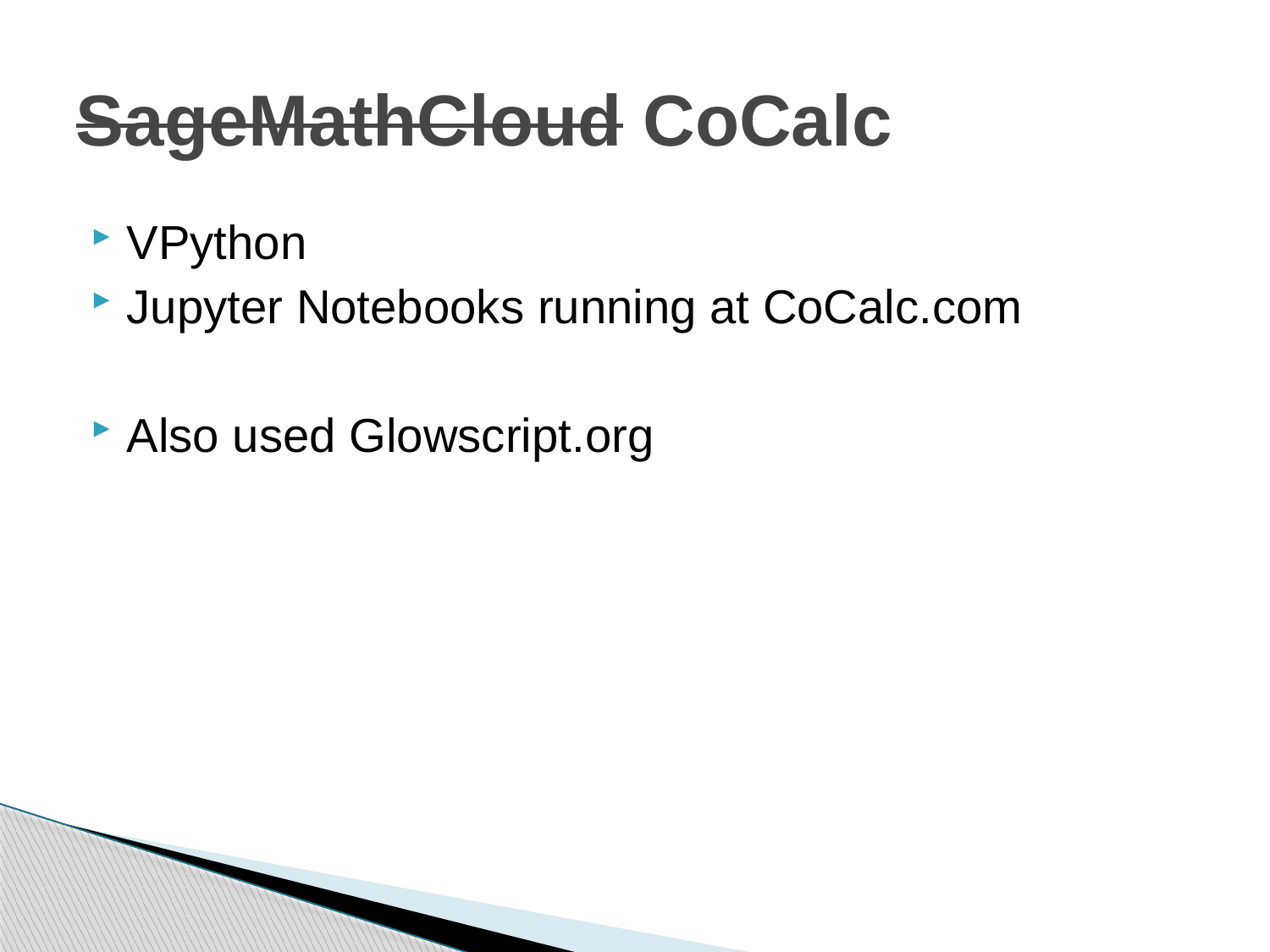

# SageMathCloud CoCalc
VPython
Jupyter Notebooks running at CoCalc.com

Also used Glowscript.org